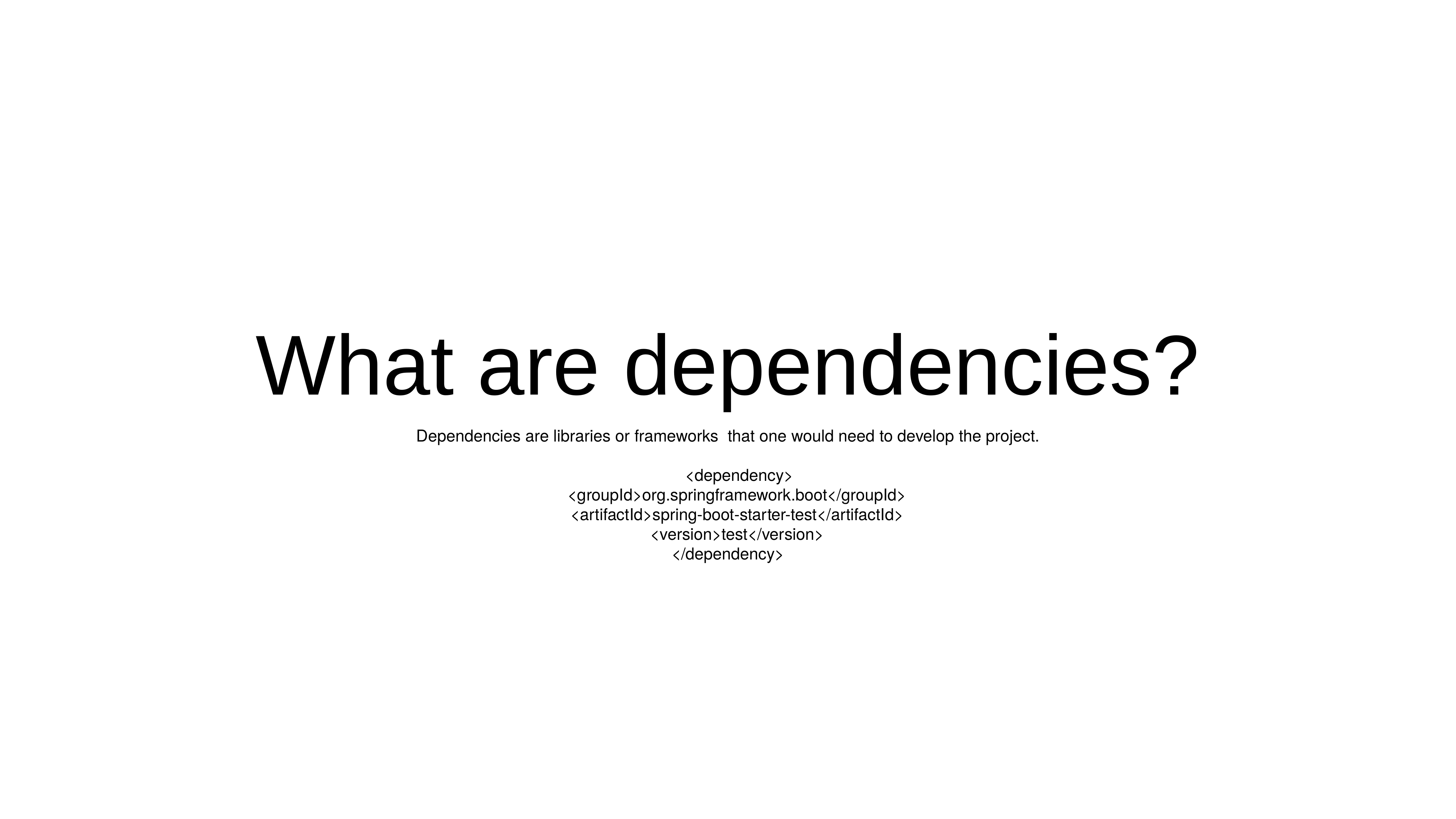

# What are dependencies?
Dependencies are libraries or frameworks  that one would need to develop the project.

     <dependency>
    <groupId>org.springframework.boot</groupId>
    <artifactId>spring-boot-starter-test</artifactId>
    <version>test</version>
</dependency>